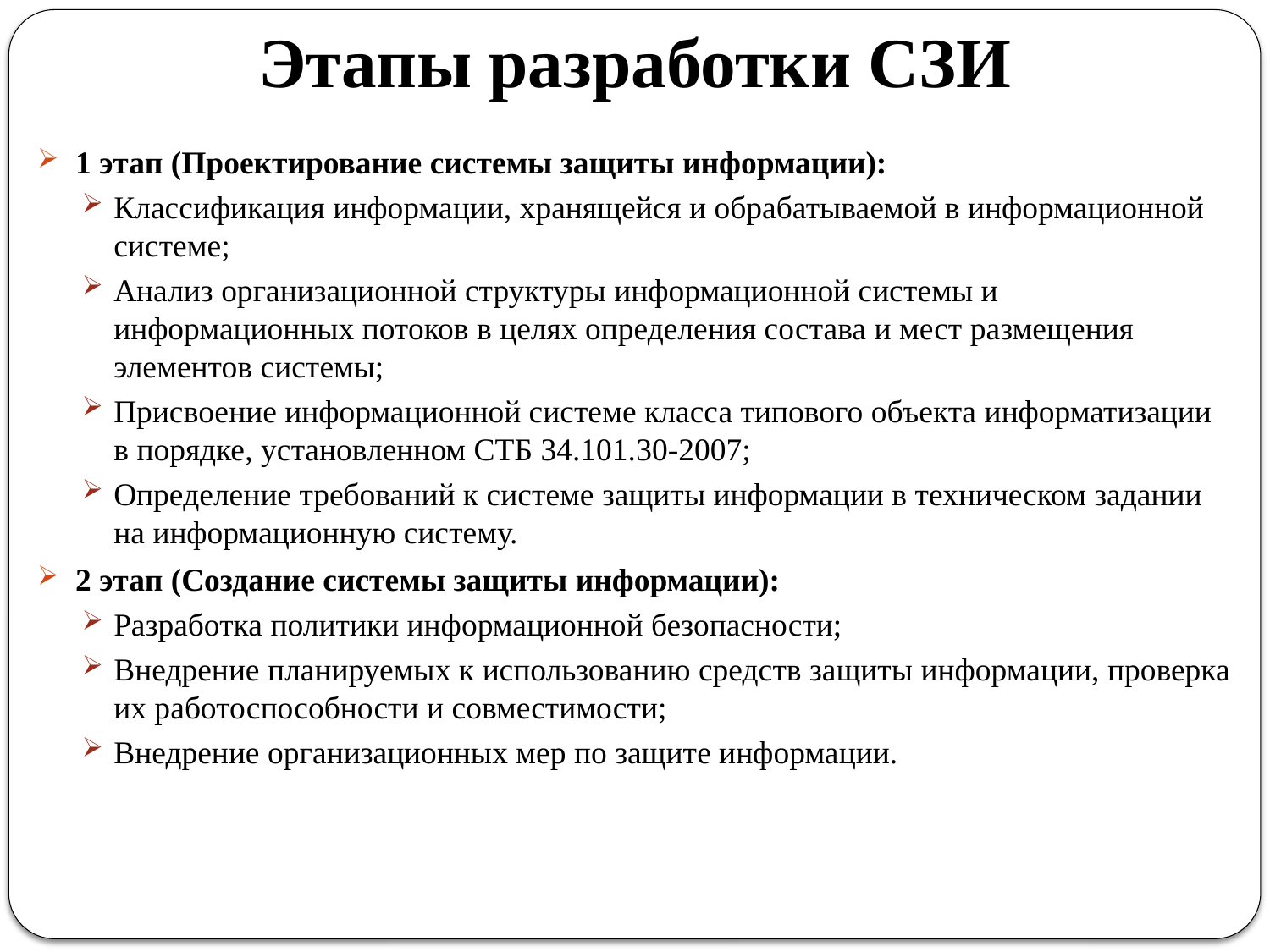

# Этапы разработки СЗИ
1 этап (Проектирование системы защиты информации):
Классификация информации, хранящейся и обрабатываемой в информационной системе;
Анализ организационной структуры информационной системы и информационных потоков в целях определения состава и мест размещения элементов системы;
Присвоение информационной системе класса типового объекта информатизации в порядке, установленном СТБ 34.101.30-2007;
Определение требований к системе защиты информации в техническом задании на информационную систему.
2 этап (Создание системы защиты информации):
Разработка политики информационной безопасности;
Внедрение планируемых к использованию средств защиты информации, проверка их работоспособности и совместимости;
Внедрение организационных мер по защите информации.